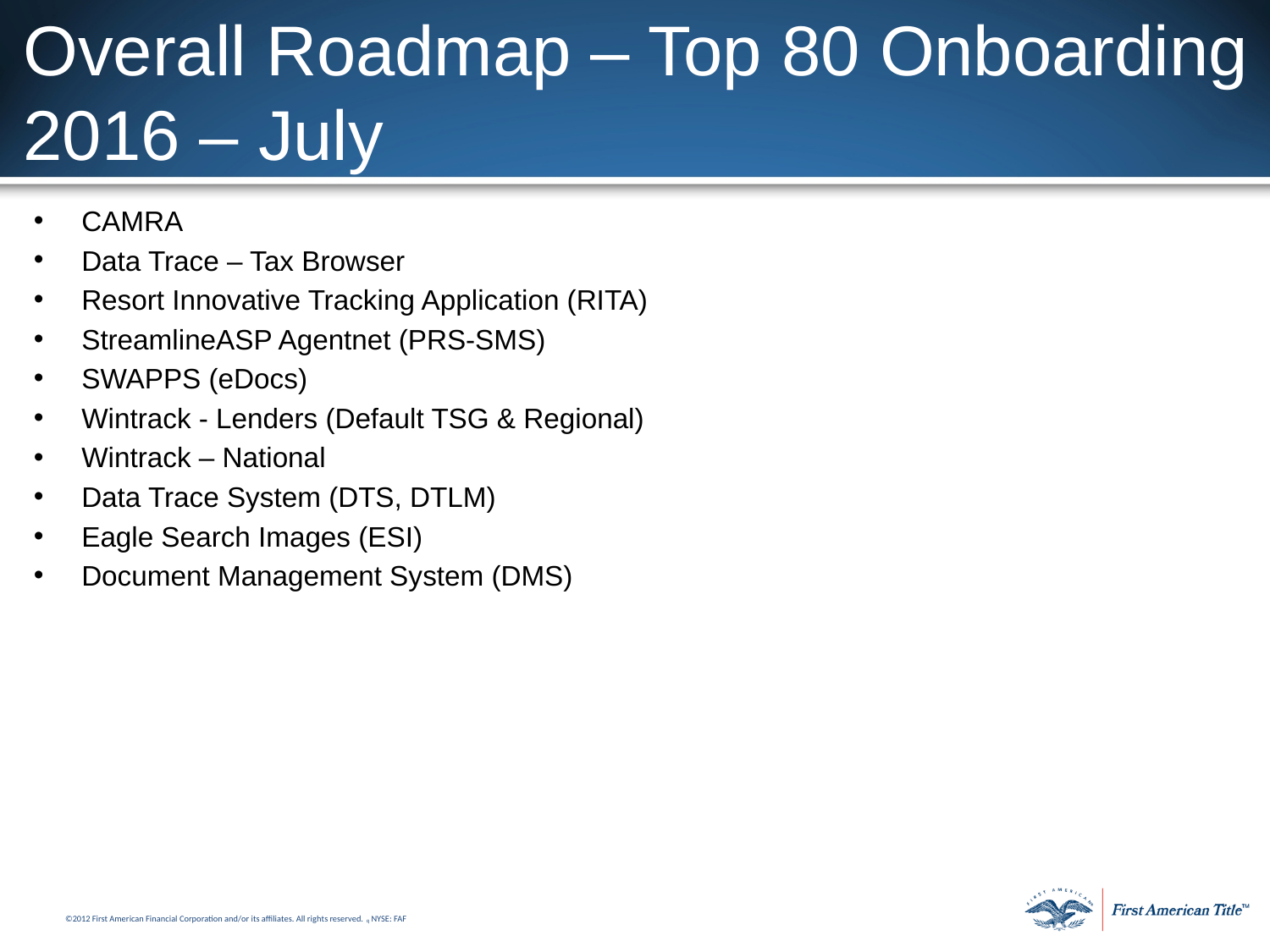

# Overall Roadmap – Top 80 Onboarding 2016 – July
CAMRA
Data Trace – Tax Browser
Resort Innovative Tracking Application (RITA)
StreamlineASP Agentnet (PRS-SMS)
SWAPPS (eDocs)
Wintrack - Lenders (Default TSG & Regional)
Wintrack – National
Data Trace System (DTS, DTLM)
Eagle Search Images (ESI)
Document Management System (DMS)